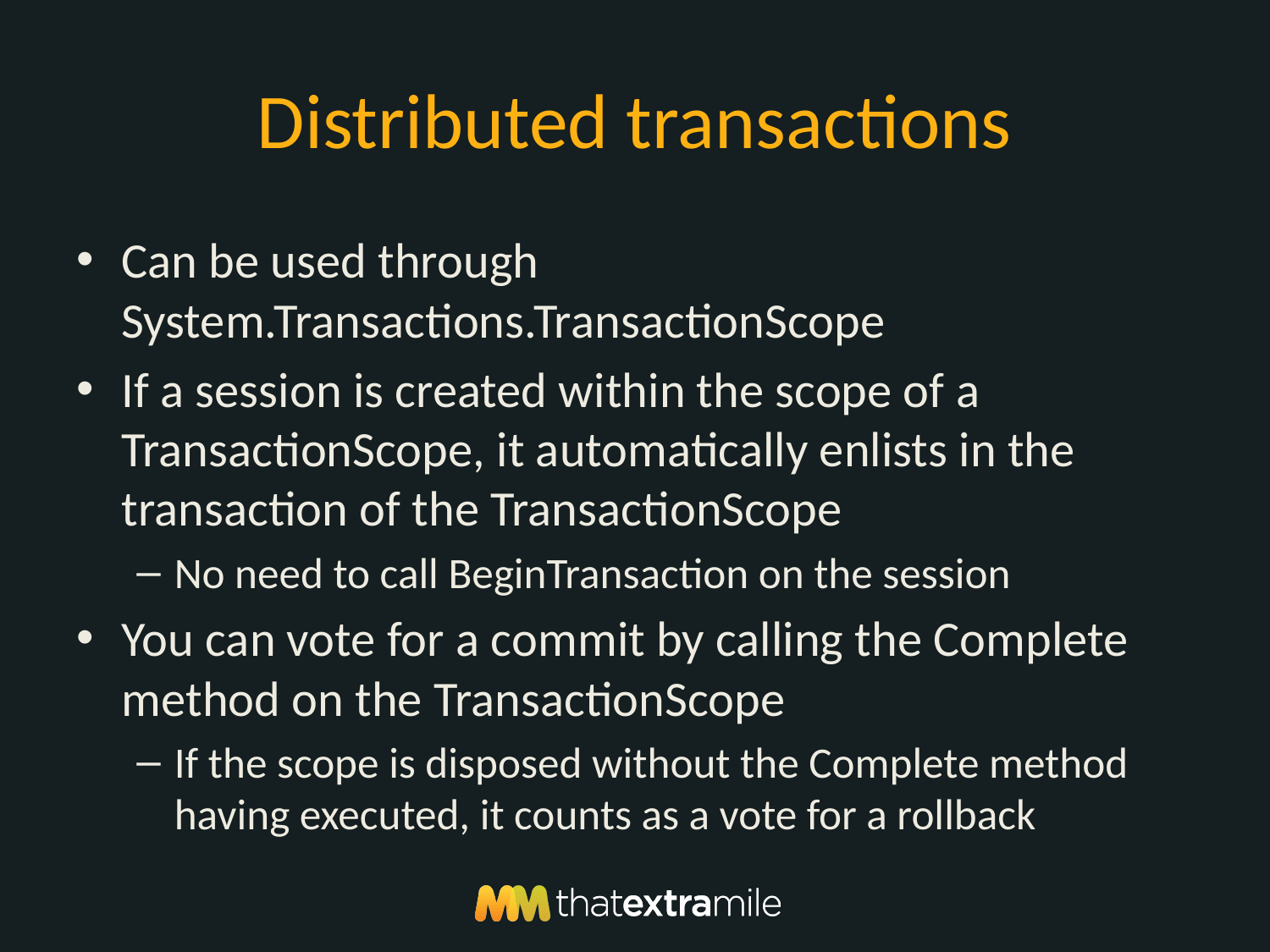

# Distributed transactions
Can be used through System.Transactions.TransactionScope
If a session is created within the scope of a TransactionScope, it automatically enlists in the transaction of the TransactionScope
No need to call BeginTransaction on the session
You can vote for a commit by calling the Complete method on the TransactionScope
If the scope is disposed without the Complete method having executed, it counts as a vote for a rollback